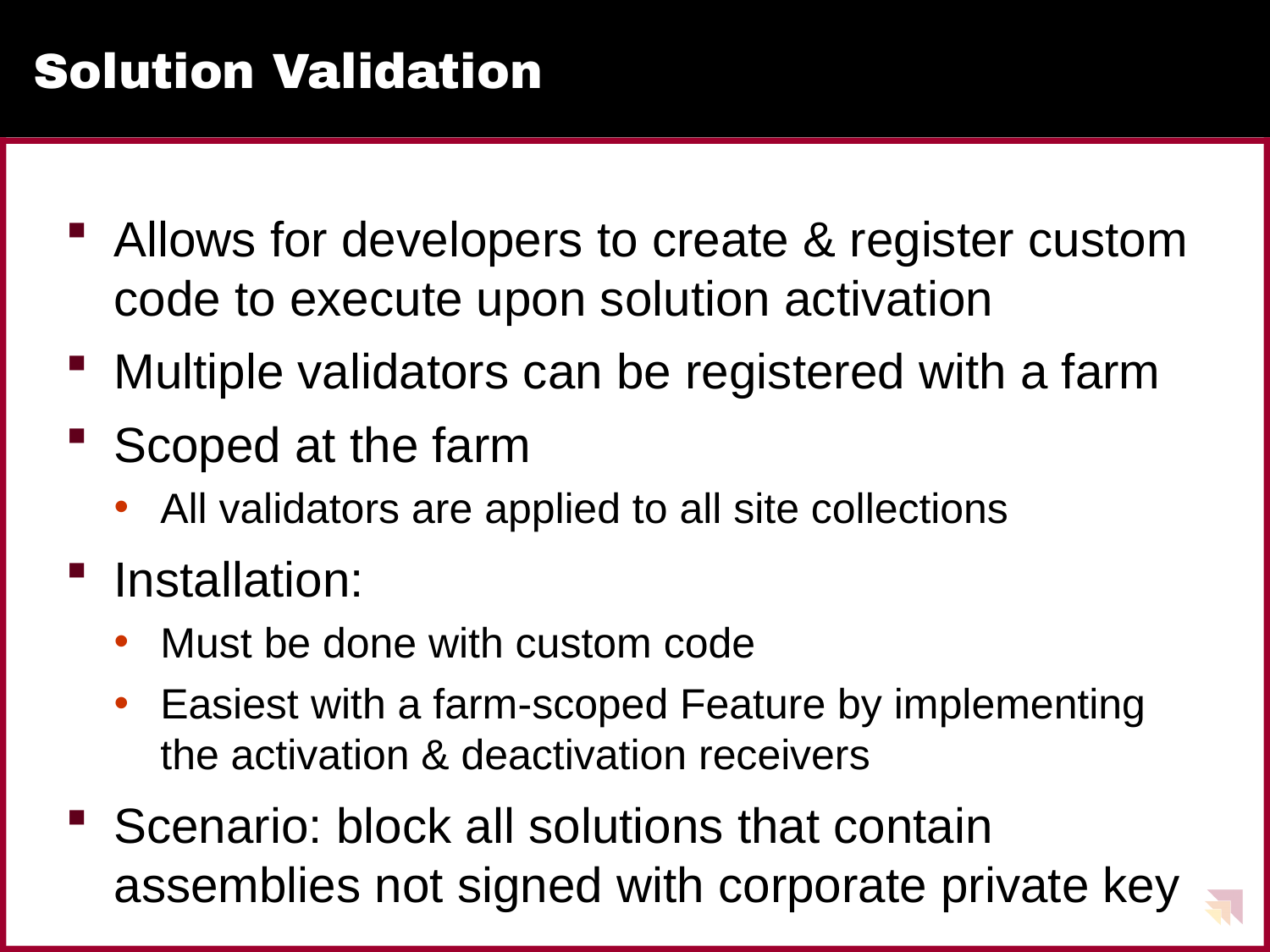

# Solution Validation
Allows for developers to create & register custom code to execute upon solution activation
Multiple validators can be registered with a farm
Scoped at the farm
All validators are applied to all site collections
Installation:
Must be done with custom code
Easiest with a farm-scoped Feature by implementing the activation & deactivation receivers
Scenario: block all solutions that contain assemblies not signed with corporate private key